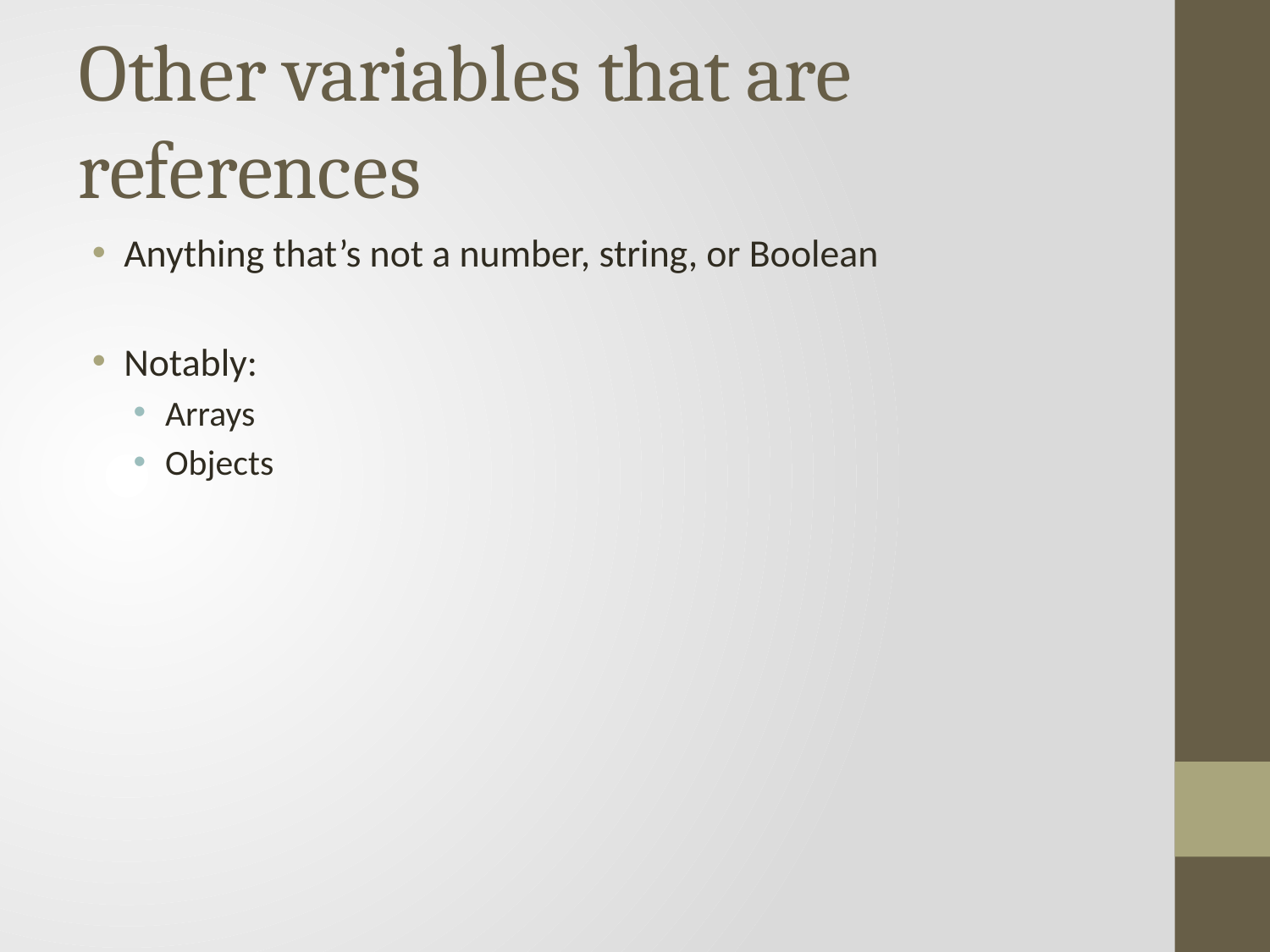

# Other variables that are references
Anything that’s not a number, string, or Boolean

Notably:
Arrays
Objects